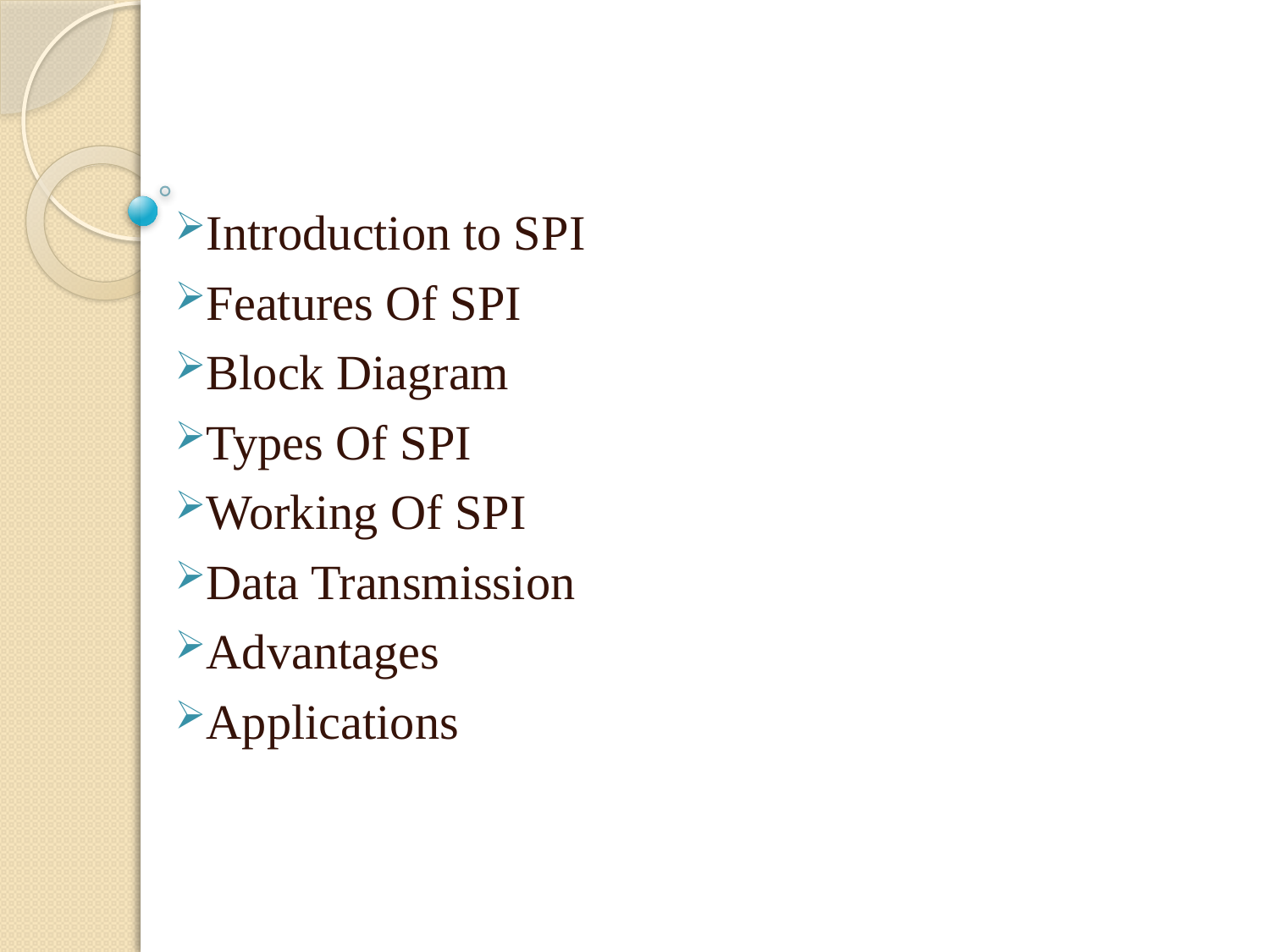

Introduction to SPI
Features Of SPI
Block Diagram
Types Of SPI
Working Of SPI
Data Transmission
Advantages
Applications